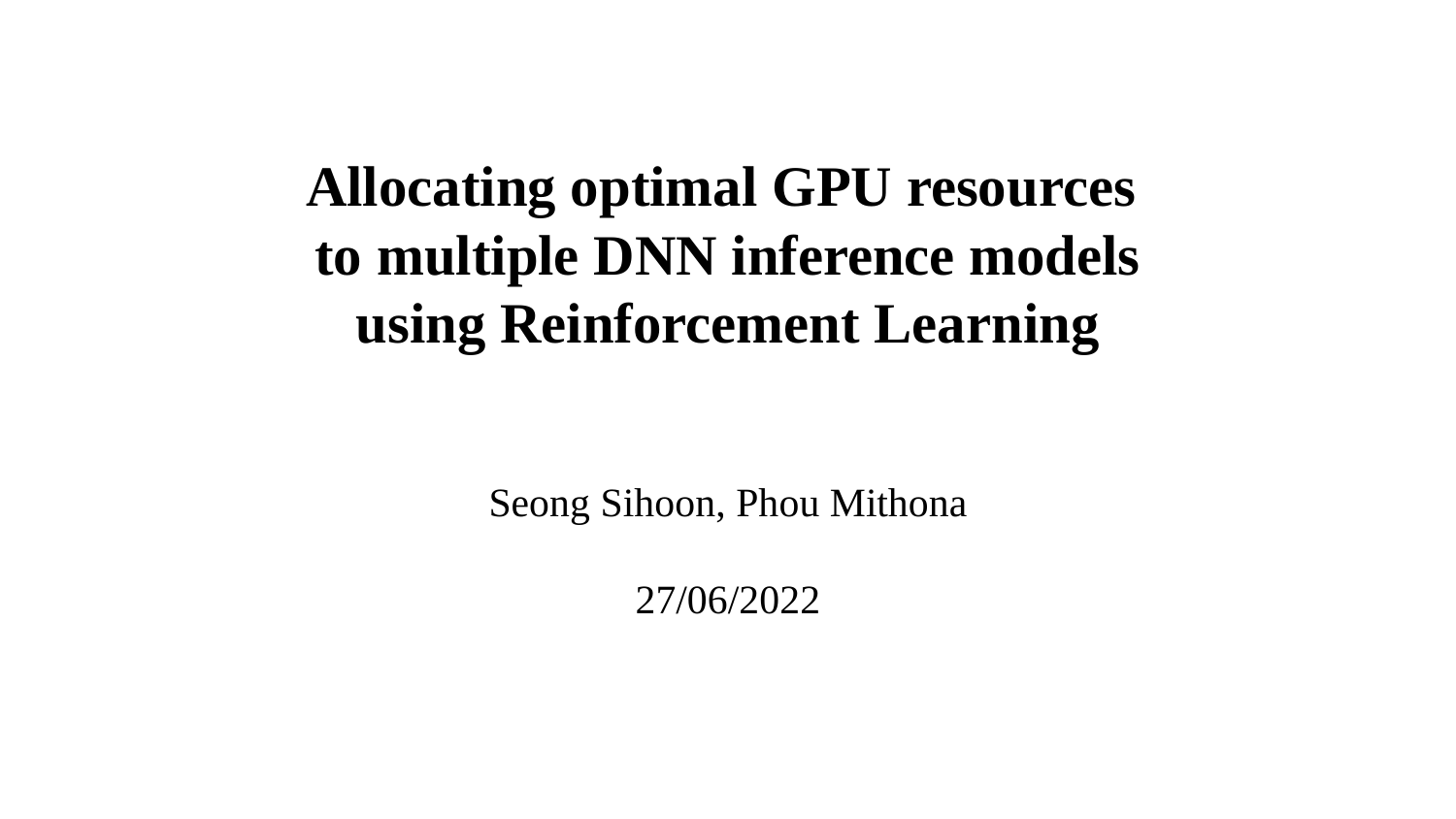

# Allocating optimal GPU resources
to multiple DNN inference models
using Reinforcement Learning
Seong Sihoon, Phou Mithona

27/06/2022